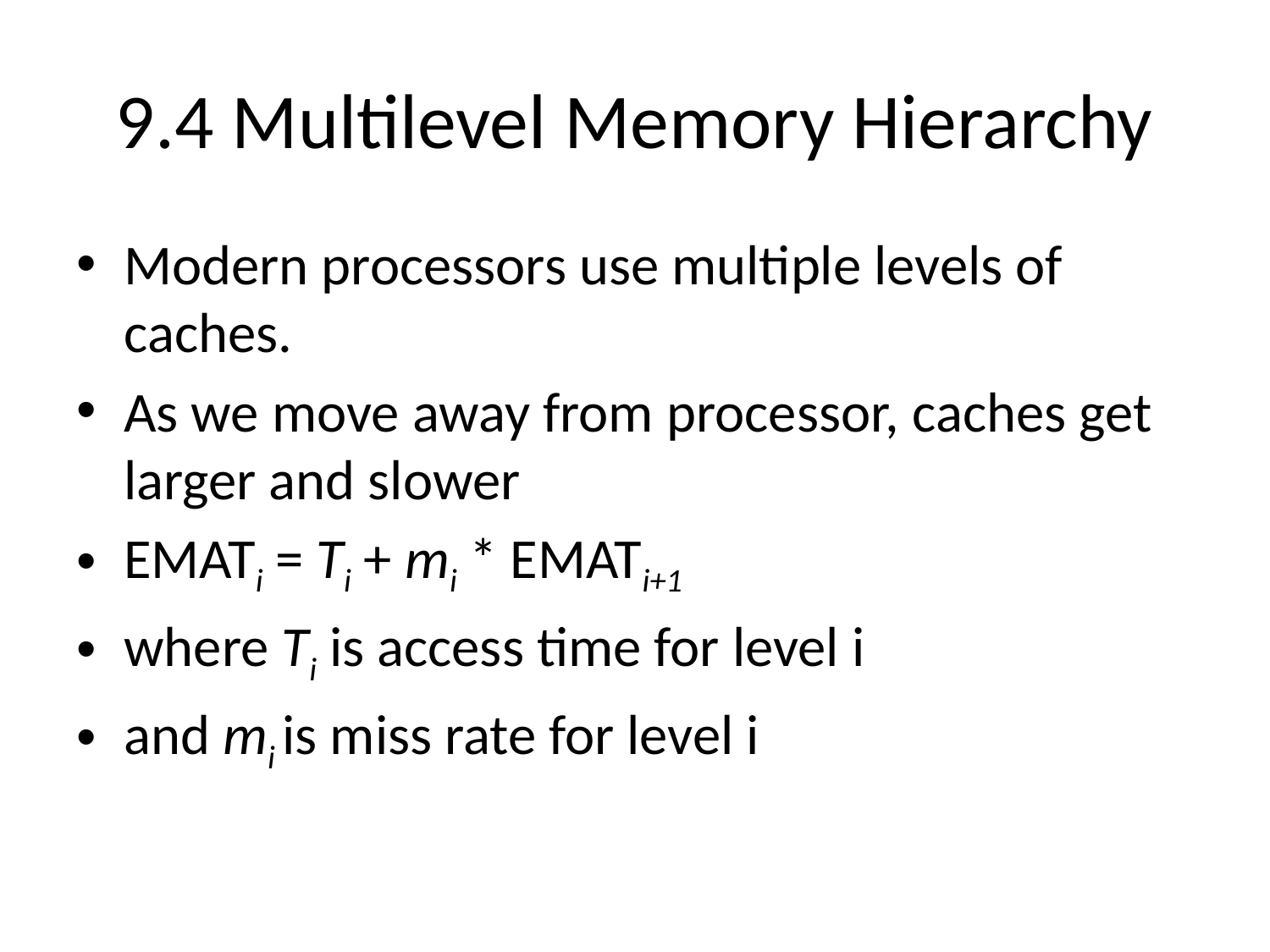

# 9.4 Multilevel Memory Hierarchy
Modern processors use multiple levels of caches.
As we move away from processor, caches get larger and slower
EMATi = Ti + mi * EMATi+1
where Ti is access time for level i
and mi is miss rate for level i